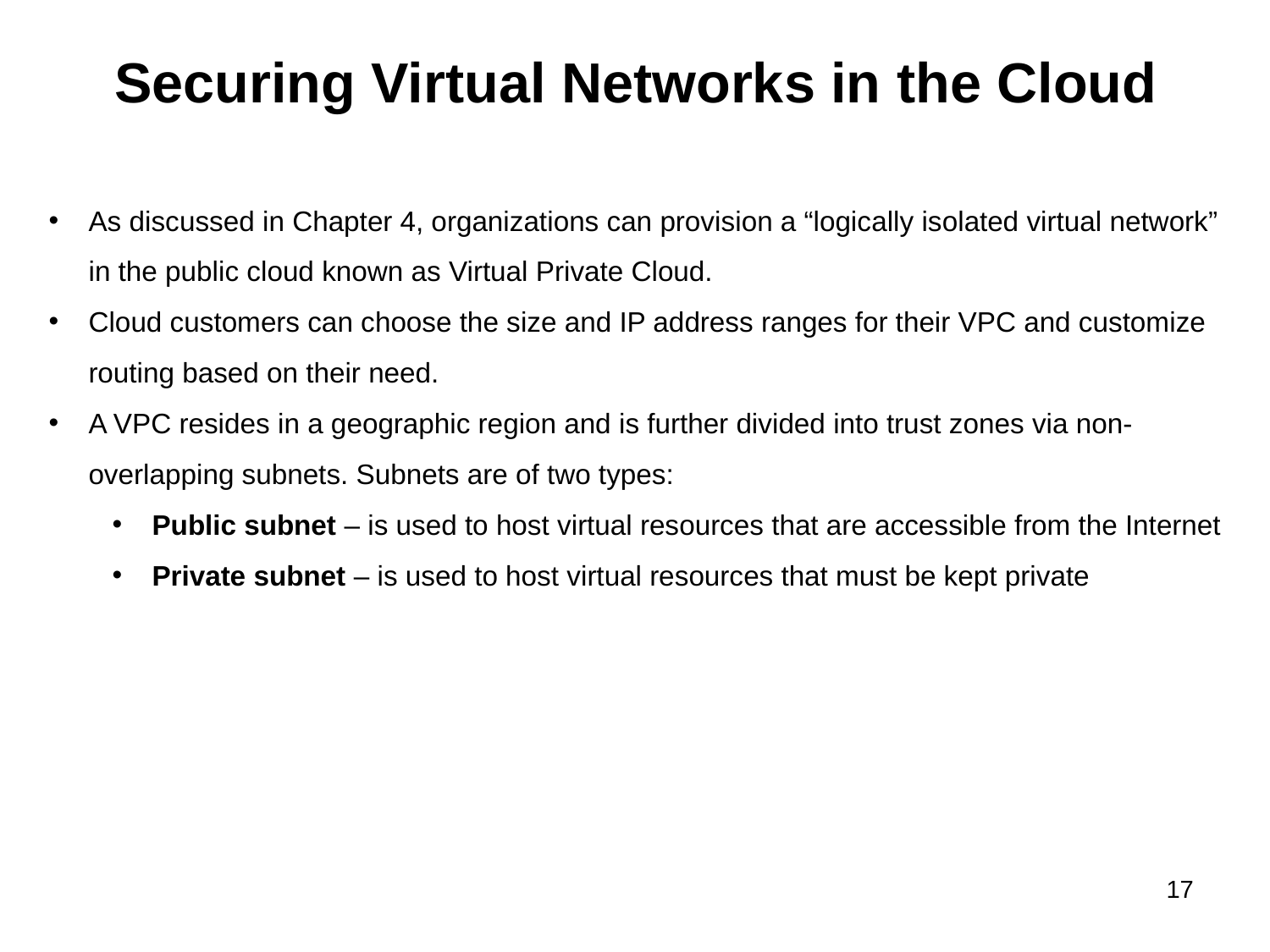

# Securing Virtual Networks in the Cloud
As discussed in Chapter 4, organizations can provision a “logically isolated virtual network” in the public cloud known as Virtual Private Cloud.
Cloud customers can choose the size and IP address ranges for their VPC and customize routing based on their need.
A VPC resides in a geographic region and is further divided into trust zones via non-overlapping subnets. Subnets are of two types:
Public subnet – is used to host virtual resources that are accessible from the Internet
Private subnet – is used to host virtual resources that must be kept private

17